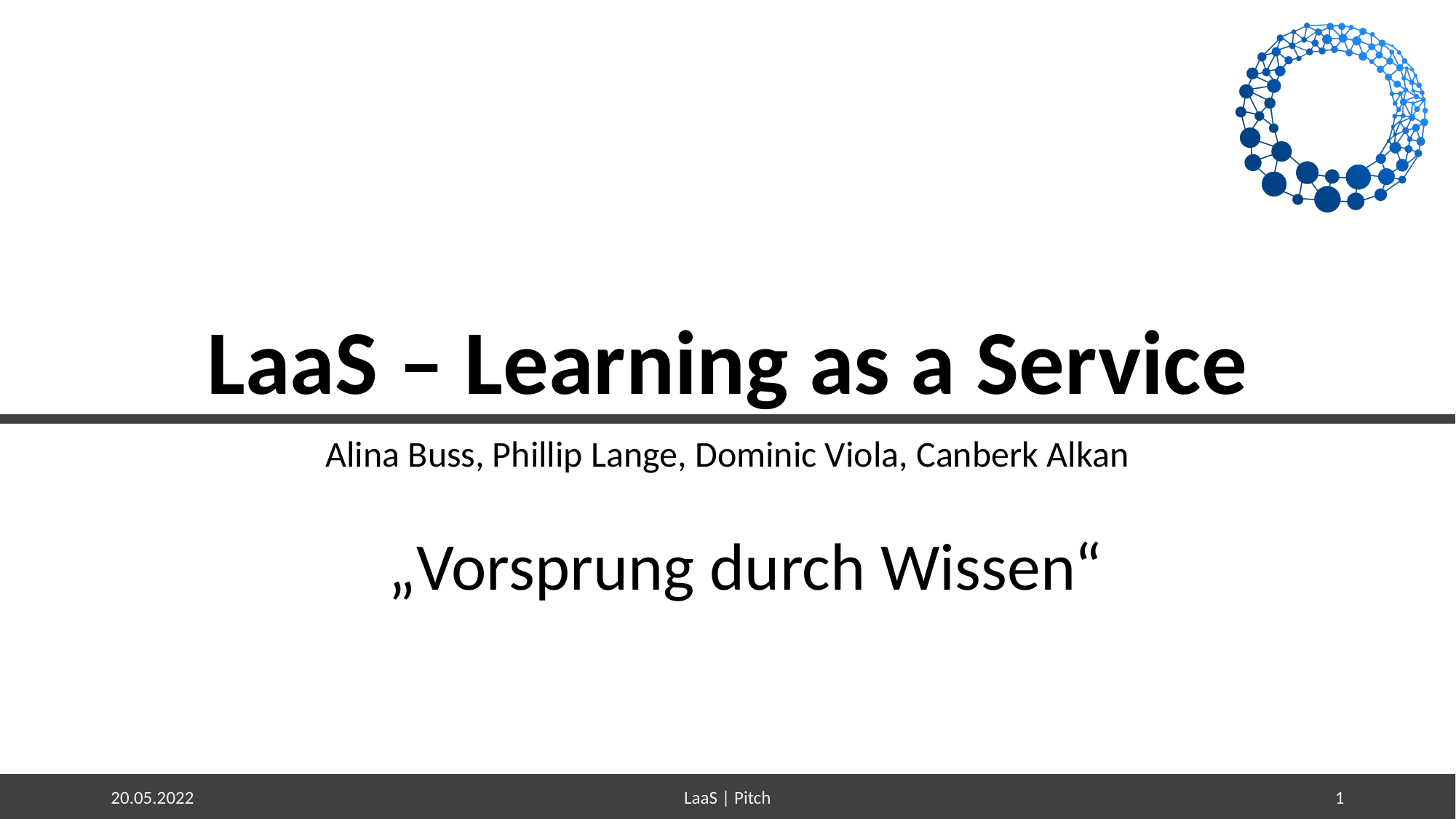

# LaaS – Learning as a Service
Alina Buss, Phillip Lange, Dominic Viola, Canberk Alkan
„Vorsprung durch Wissen“
20.05.2022
LaaS | Pitch
1